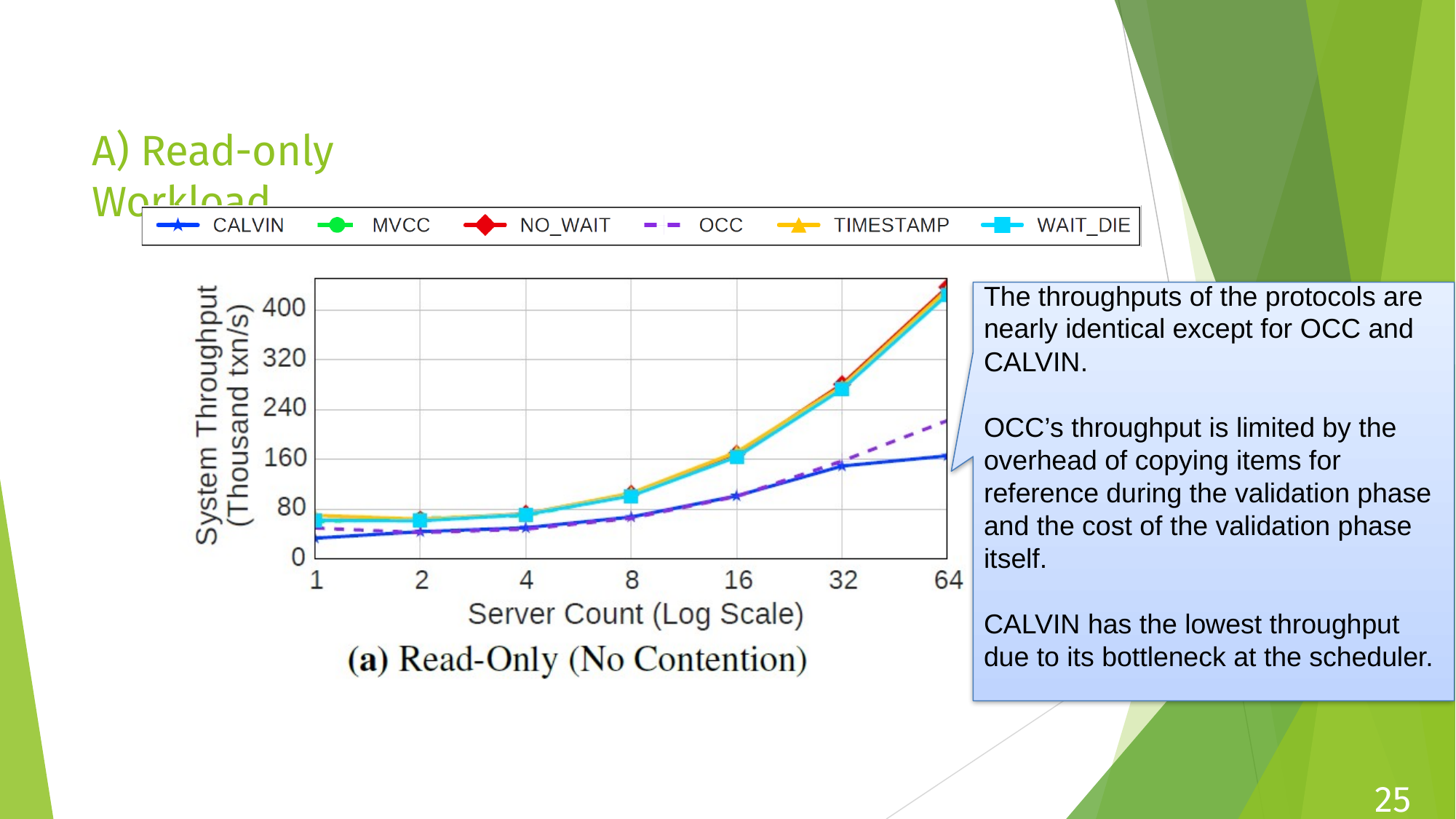

# A) Read-only Workload

The throughputs of the protocols are nearly identical except for OCC and CALVIN.

OCC’s throughput is limited by the overhead of copying items for reference during the validation phase and the cost of the validation phase itself.

CALVIN has the lowest throughput due to its bottleneck at the scheduler.

25